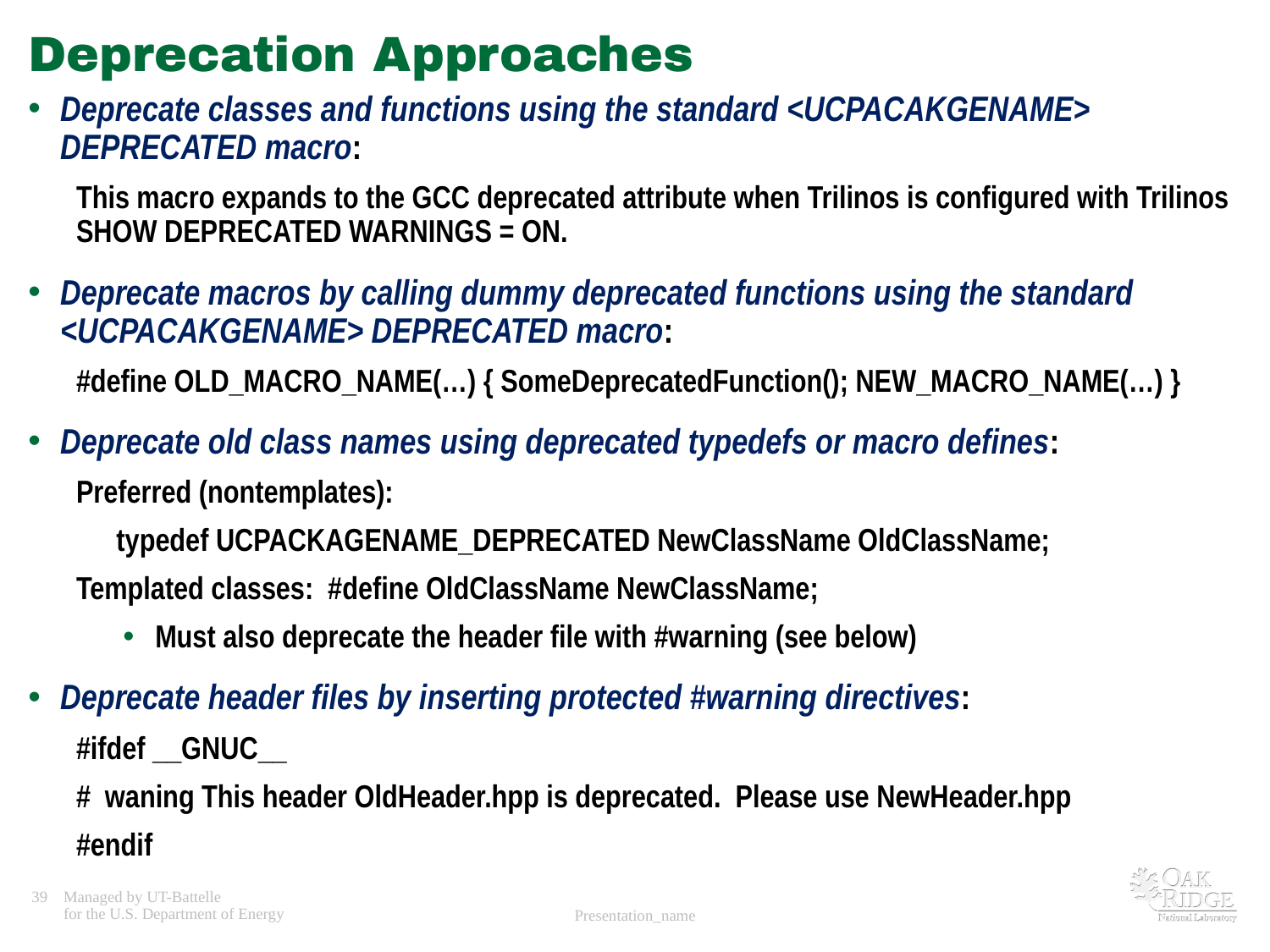

# Deprecation Approaches
Deprecate classes and functions using the standard <UCPACAKGENAME> DEPRECATED macro:
This macro expands to the GCC deprecated attribute when Trilinos is configured with Trilinos SHOW DEPRECATED WARNINGS = ON.
Deprecate macros by calling dummy deprecated functions using the standard <UCPACAKGENAME> DEPRECATED macro:
#define OLD_MACRO_NAME(…) { SomeDeprecatedFunction(); NEW_MACRO_NAME(…) }
Deprecate old class names using deprecated typedefs or macro defines:
Preferred (nontemplates):
typedef UCPACKAGENAME_DEPRECATED NewClassName OldClassName;
Templated classes:  #define OldClassName NewClassName;
Must also deprecate the header file with #warning (see below)
Deprecate header files by inserting protected #warning directives:
#ifdef __GNUC__
#  waning This header OldHeader.hpp is deprecated.  Please use NewHeader.hpp
#endif